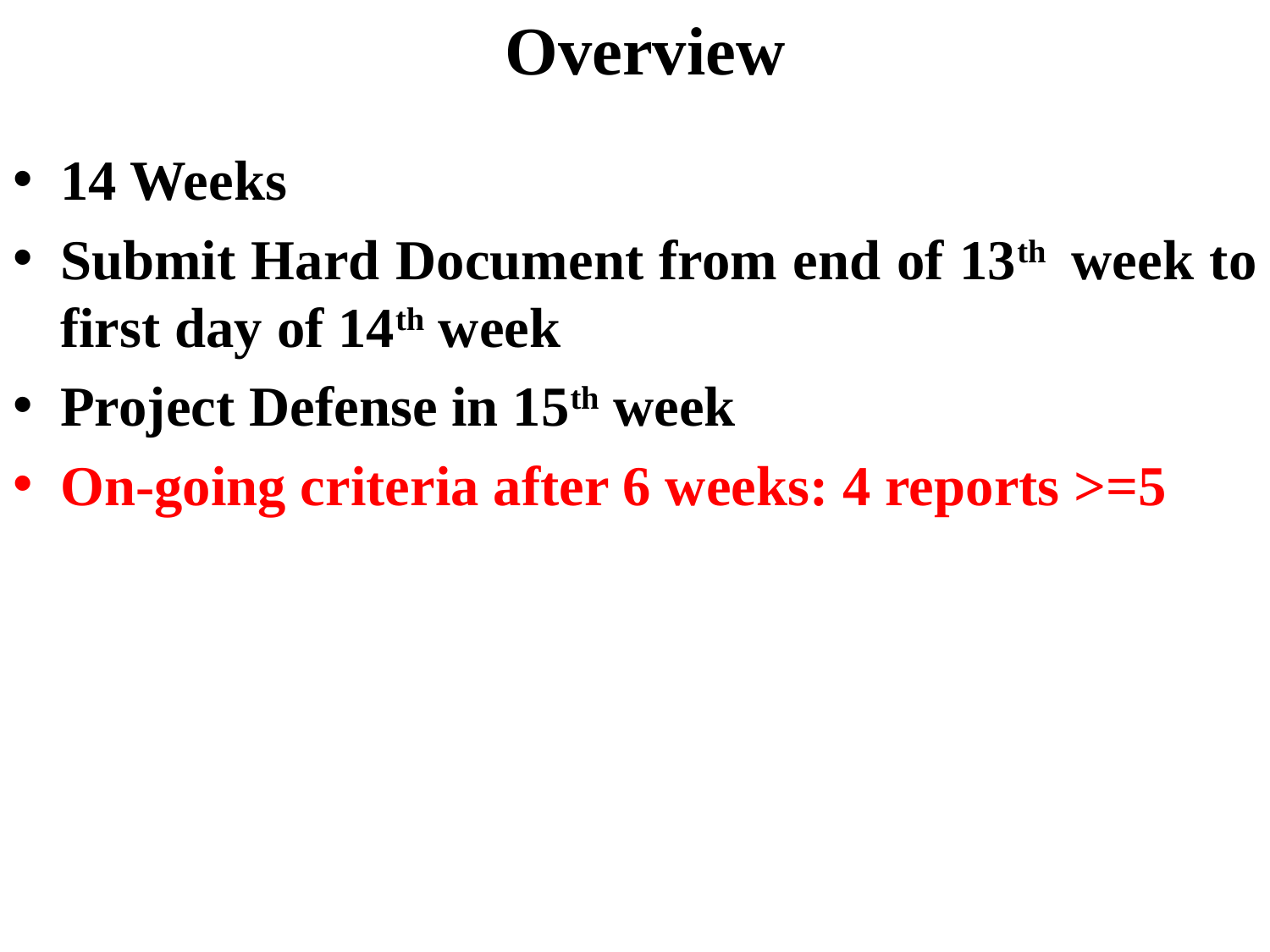

# Overview
14 Weeks
Submit Hard Document from end of 13th  week to first day of 14th week
Project Defense in 15th week
On-going criteria after 6 weeks: 4 reports >=5